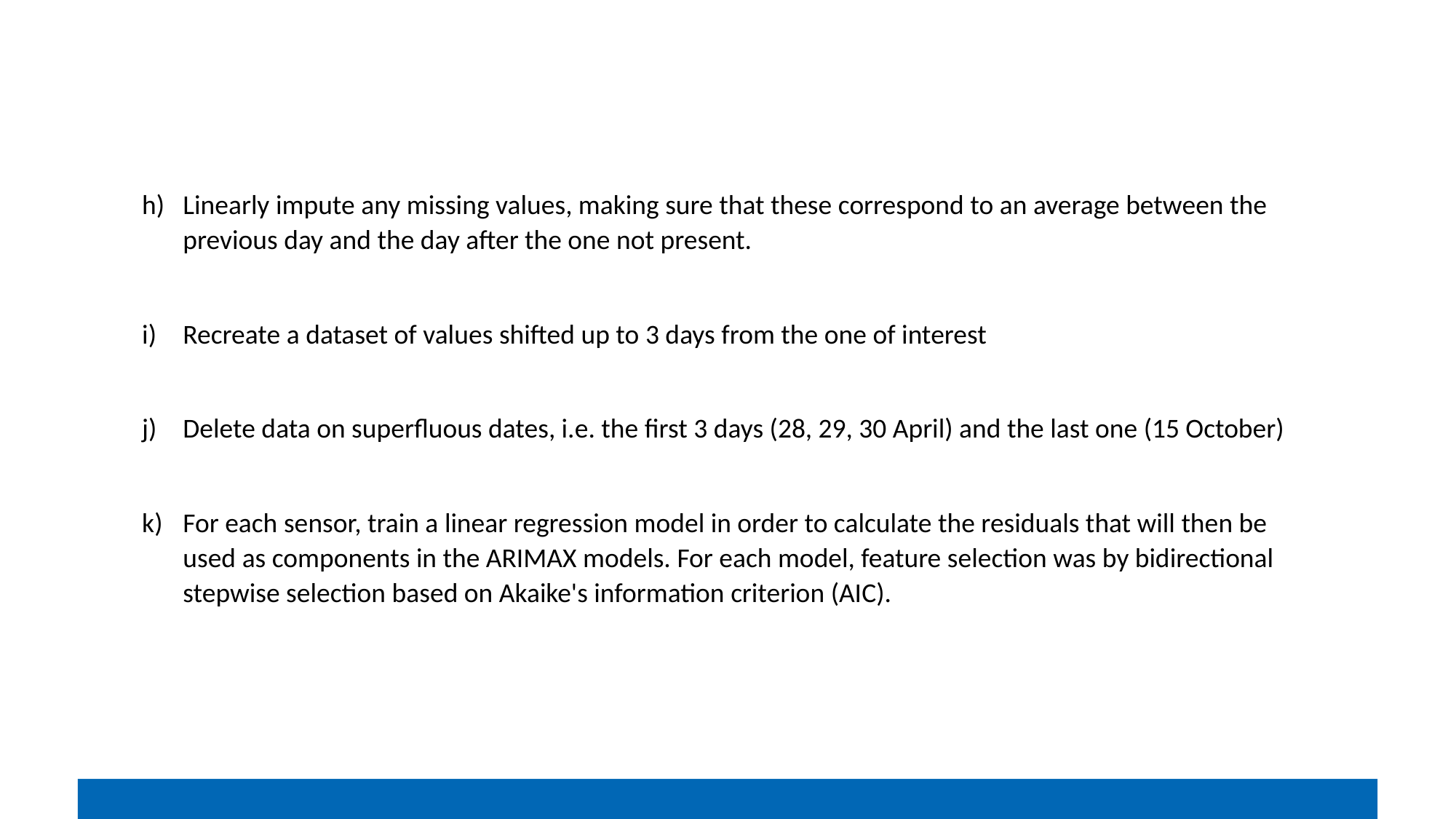

Linearly impute any missing values, making sure that these correspond to an average between the previous day and the day after the one not present.

Recreate a dataset of values shifted up to 3 days from the one of interest

Delete data on superfluous dates, i.e. the first 3 days (28, 29, 30 April) and the last one (15 October)

For each sensor, train a linear regression model in order to calculate the residuals that will then be used as components in the ARIMAX models. For each model, feature selection was by bidirectional stepwise selection based on Akaike's information criterion (AIC).